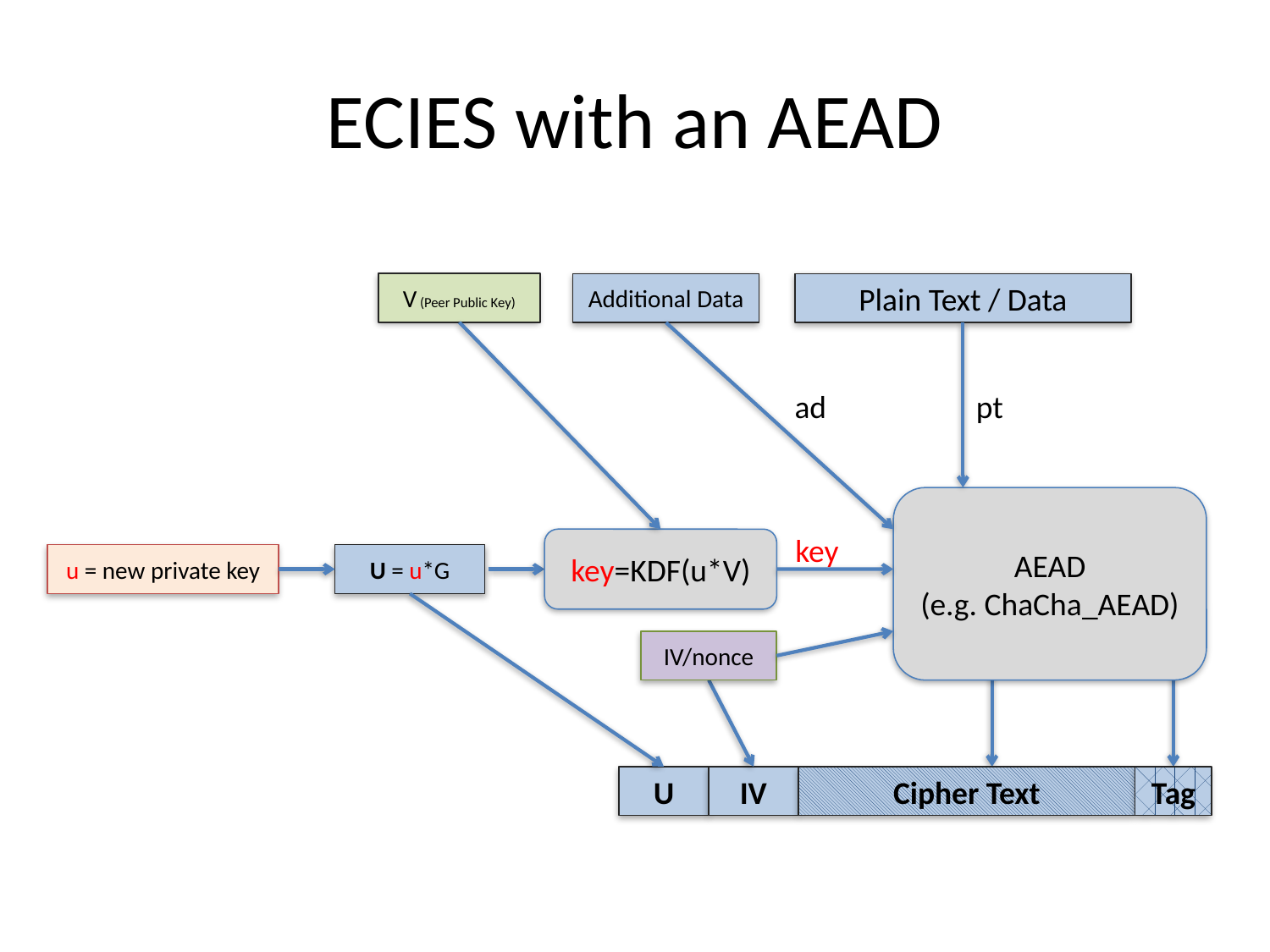

# ECIES with an AEAD
V (Peer Public Key)
Additional Data
Plain Text / Data
ad
pt
AEAD
(e.g. ChaCha_AEAD)
key
key=KDF(u*V)
u = new private key
U = u*G
IV/nonce
U
IV
Cipher Text
Tag